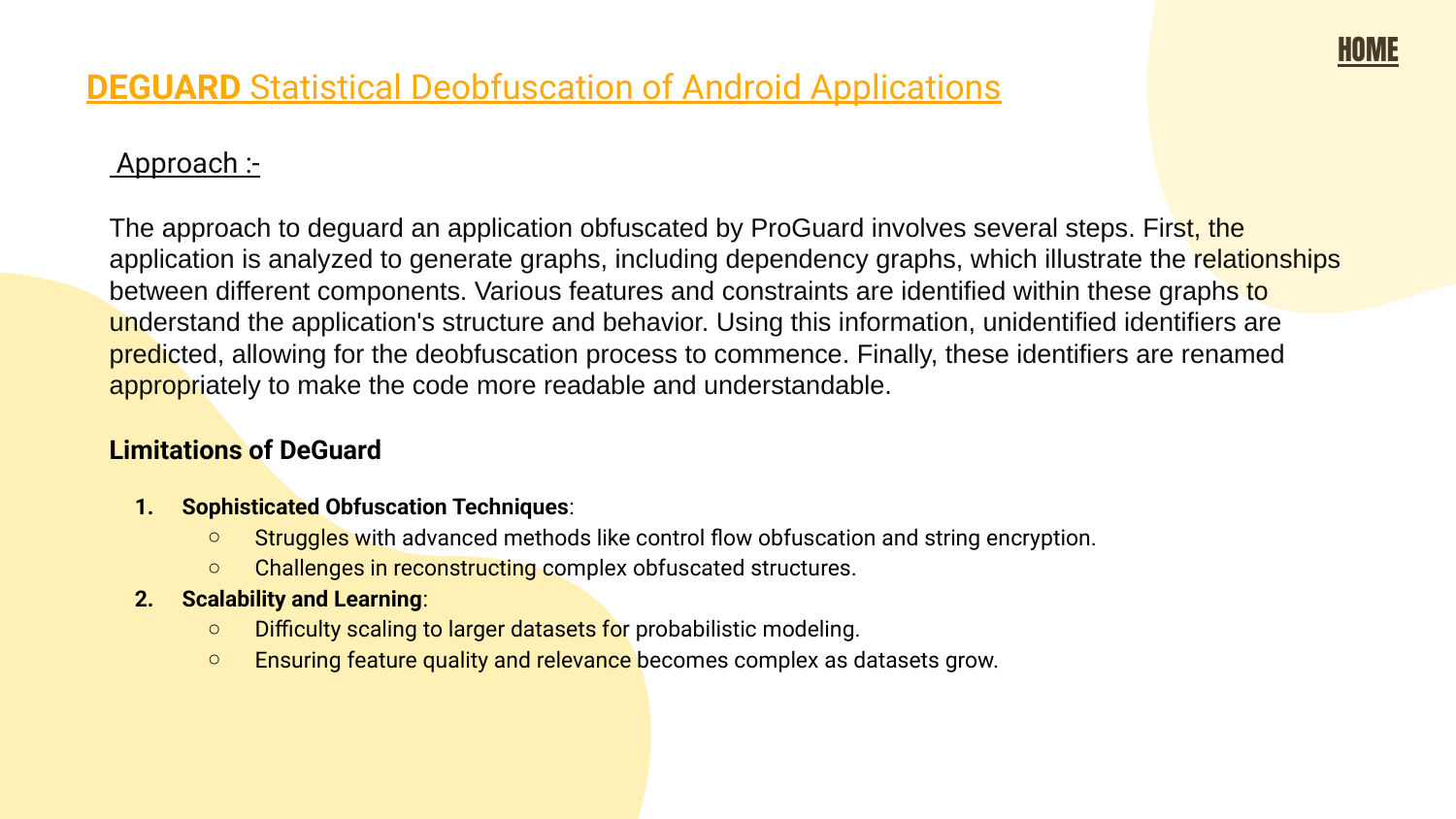

HOME
DEGUARD Statistical Deobfuscation of Android Applications
 Approach :-

The approach to deguard an application obfuscated by ProGuard involves several steps. First, the application is analyzed to generate graphs, including dependency graphs, which illustrate the relationships between different components. Various features and constraints are identified within these graphs to understand the application's structure and behavior. Using this information, unidentified identifiers are predicted, allowing for the deobfuscation process to commence. Finally, these identifiers are renamed appropriately to make the code more readable and understandable.
Limitations of DeGuard
Sophisticated Obfuscation Techniques:
Struggles with advanced methods like control flow obfuscation and string encryption.
Challenges in reconstructing complex obfuscated structures.
Scalability and Learning:
Difficulty scaling to larger datasets for probabilistic modeling.
Ensuring feature quality and relevance becomes complex as datasets grow.